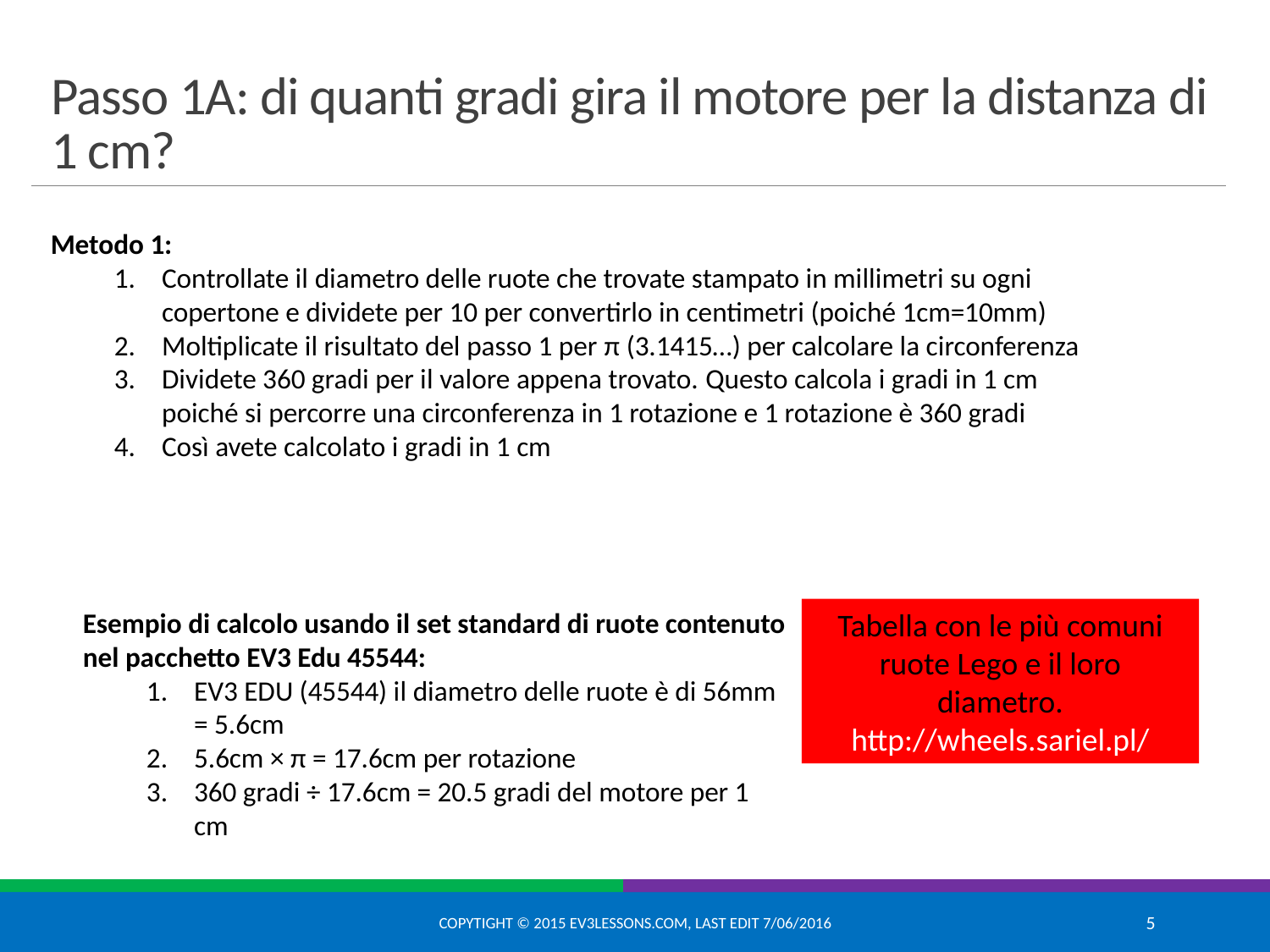

# Passo 1A: di quanti gradi gira il motore per la distanza di 1 cm?
Metodo 1:
Controllate il diametro delle ruote che trovate stampato in millimetri su ogni copertone e dividete per 10 per convertirlo in centimetri (poiché 1cm=10mm)
Moltiplicate il risultato del passo 1 per π (3.1415…) per calcolare la circonferenza
Dividete 360 gradi per il valore appena trovato. Questo calcola i gradi in 1 cm poiché si percorre una circonferenza in 1 rotazione e 1 rotazione è 360 gradi
Così avete calcolato i gradi in 1 cm

Esempio di calcolo usando il set standard di ruote contenuto nel pacchetto EV3 Edu 45544:
EV3 EDU (45544) il diametro delle ruote è di 56mm = 5.6cm
5.6cm × π = 17.6cm per rotazione
360 gradi ÷ 17.6cm = 20.5 gradi del motore per 1 cm
Tabella con le più comuni ruote Lego e il loro diametro.
http://wheels.sariel.pl/
Copytight © 2015 EV3Lessons.com, Last edit 7/06/2016
5